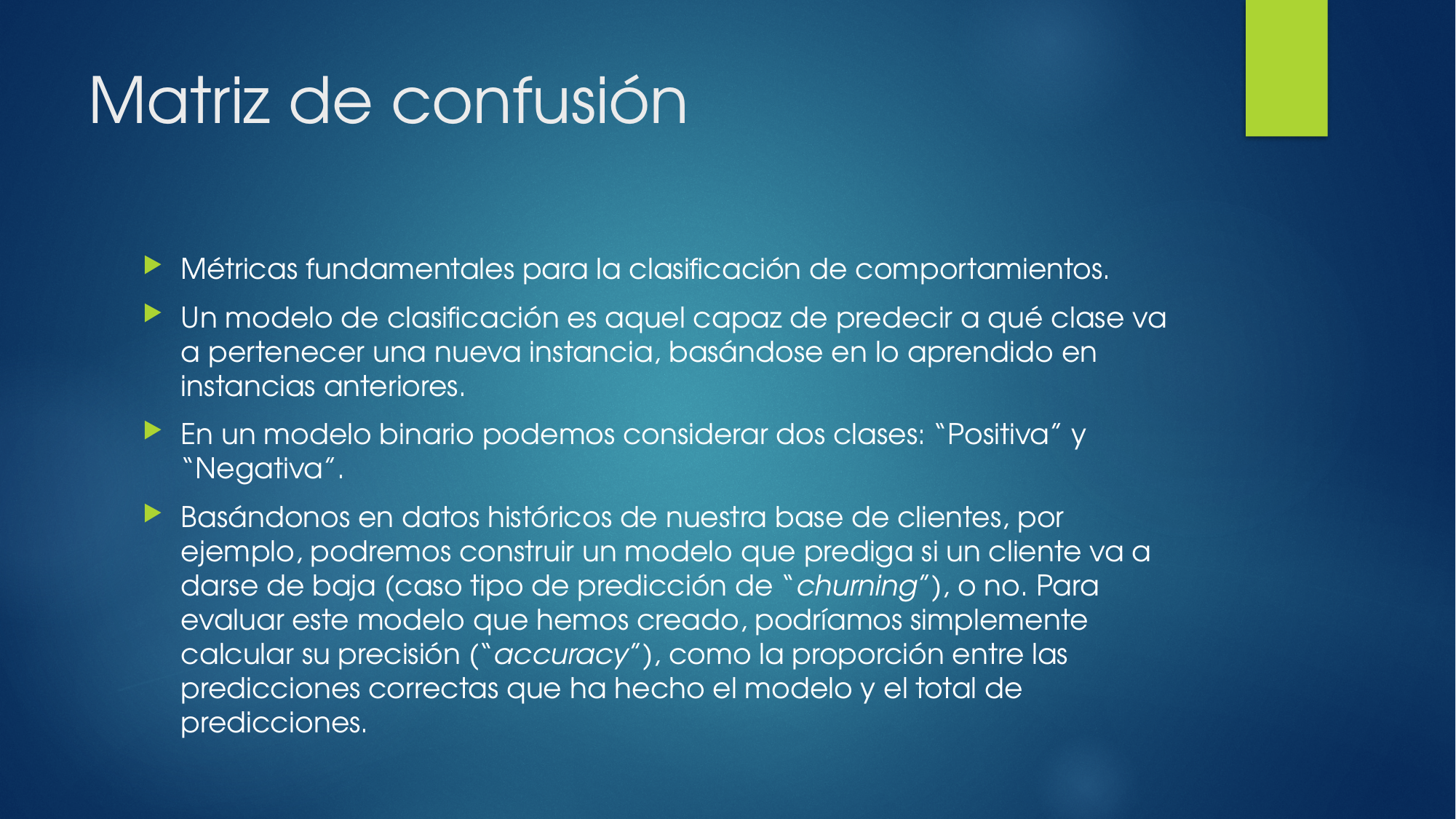

# Matriz de confusión
Métricas fundamentales para la clasificación de comportamientos.
Un modelo de clasificación es aquel capaz de predecir a qué clase va a pertenecer una nueva instancia, basándose en lo aprendido en instancias anteriores.
En un modelo binario podemos considerar dos clases: “Positiva” y “Negativa”.
Basándonos en datos históricos de nuestra base de clientes, por ejemplo, podremos construir un modelo que prediga si un cliente va a darse de baja (caso tipo de predicción de “churning”), o no. Para evaluar este modelo que hemos creado, podríamos simplemente calcular su precisión (“accuracy”), como la proporción entre las predicciones correctas que ha hecho el modelo y el total de predicciones.